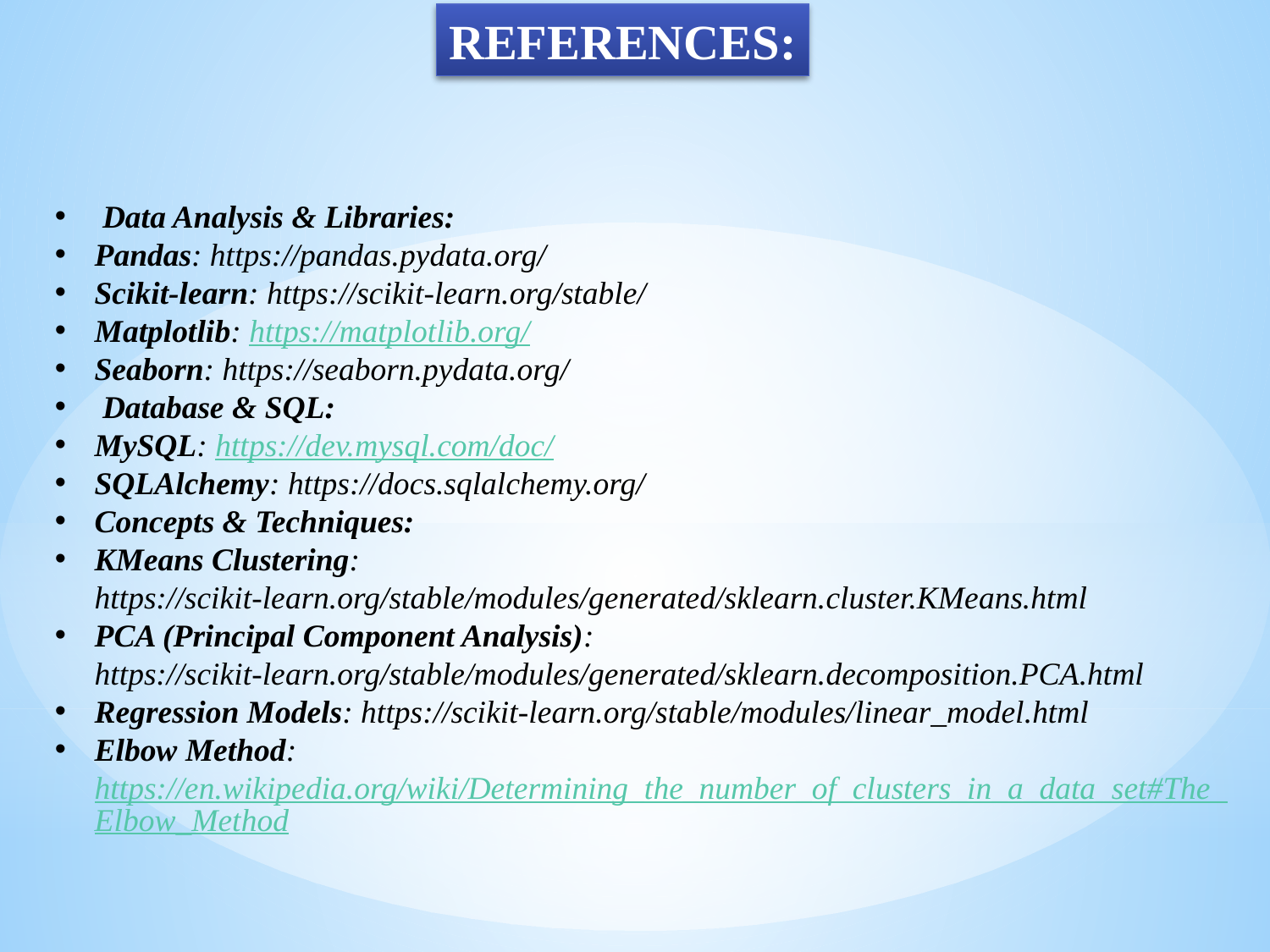

REFERENCES:
 Data Analysis & Libraries:
Pandas: https://pandas.pydata.org/
Scikit-learn: https://scikit-learn.org/stable/
Matplotlib: https://matplotlib.org/
Seaborn: https://seaborn.pydata.org/
 Database & SQL:
MySQL: https://dev.mysql.com/doc/
SQLAlchemy: https://docs.sqlalchemy.org/
Concepts & Techniques:
KMeans Clustering: https://scikit-learn.org/stable/modules/generated/sklearn.cluster.KMeans.html
PCA (Principal Component Analysis): https://scikit-learn.org/stable/modules/generated/sklearn.decomposition.PCA.html
Regression Models: https://scikit-learn.org/stable/modules/linear_model.html
Elbow Method: https://en.wikipedia.org/wiki/Determining_the_number_of_clusters_in_a_data_set#The_Elbow_Method